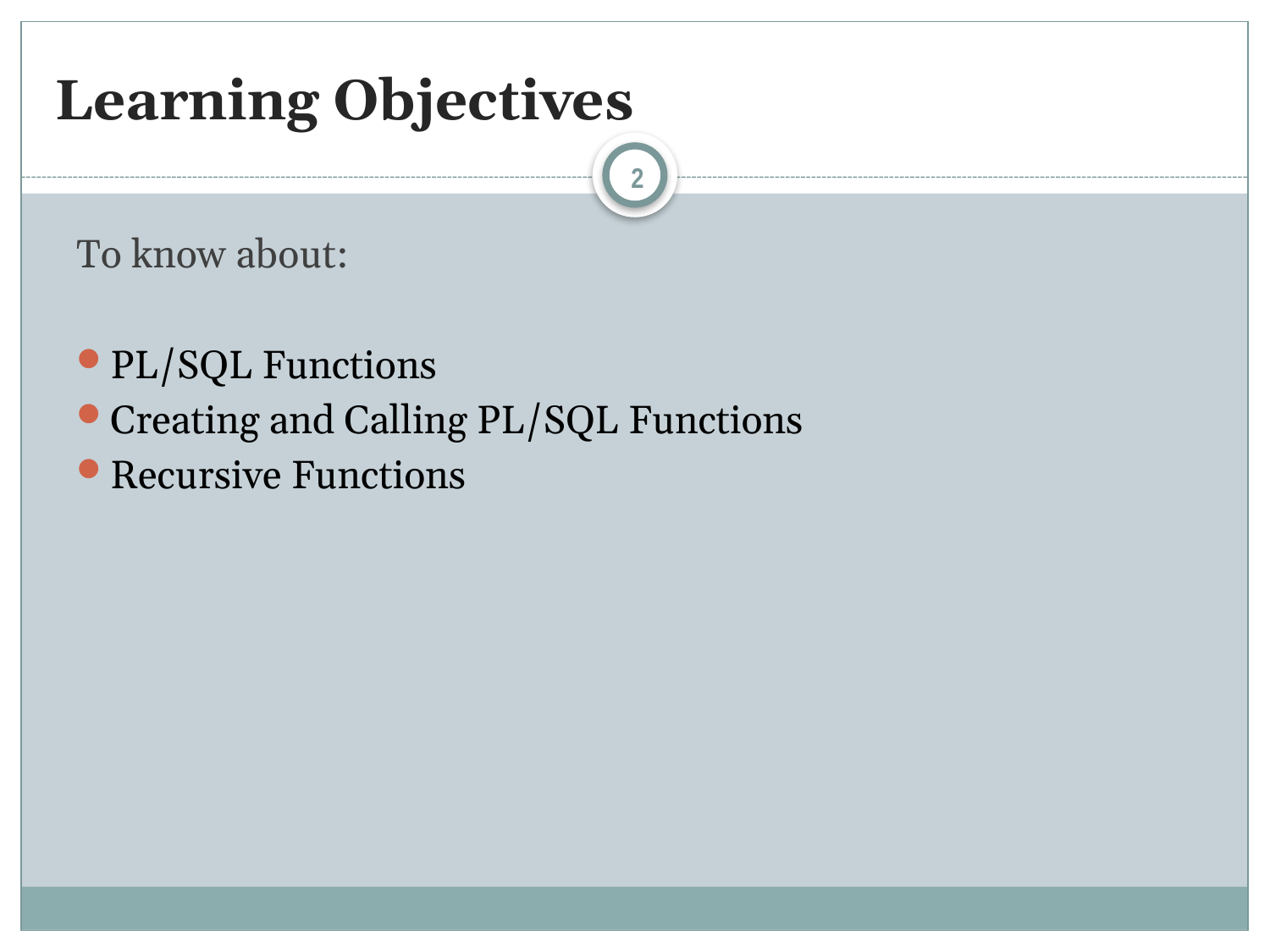

# Learning Objectives
2
To know about:

PL/SQL Functions
Creating and Calling PL/SQL Functions
Recursive Functions